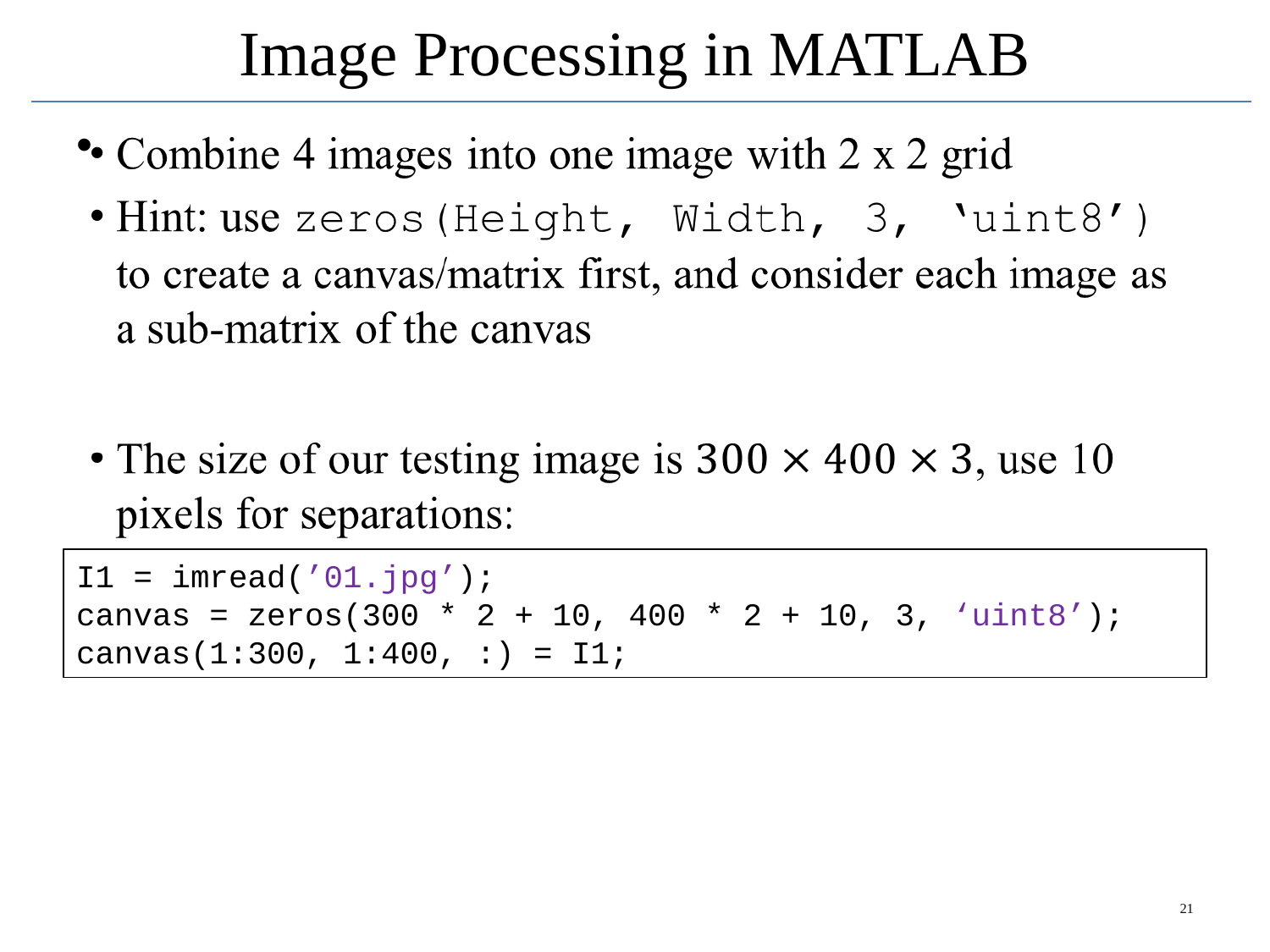

# Image Processing in MATLAB

I1 = imread(’01.jpg’);
canvas = zeros(300 * 2 + 10, 400 * 2 + 10, 3, ‘uint8’);
canvas(1:300, 1:400, :) = I1;
21